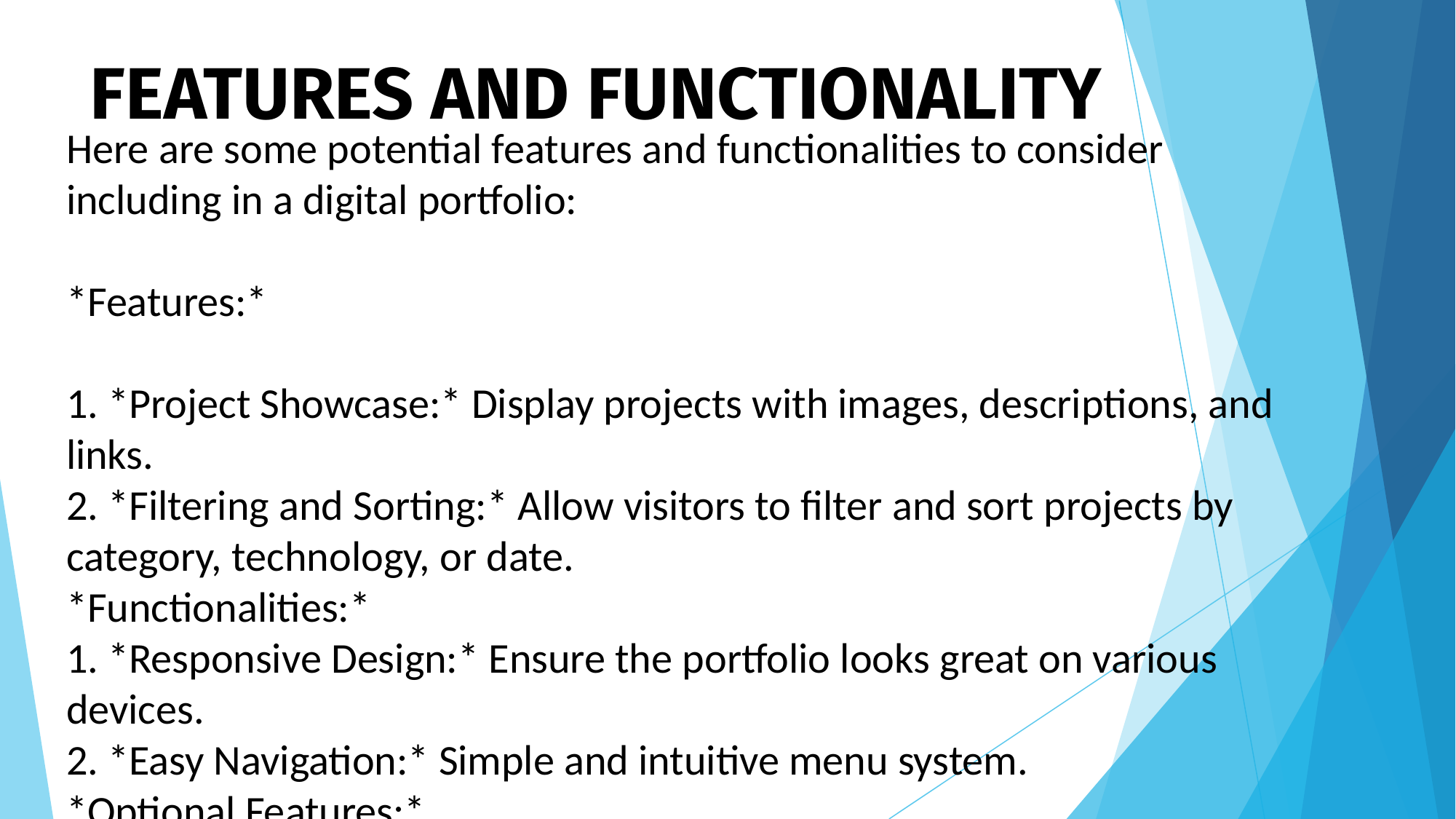

# FEATURES AND FUNCTIONALITY
Here are some potential features and functionalities to consider including in a digital portfolio:

*Features:*

1. *Project Showcase:* Display projects with images, descriptions, and links.
2. *Filtering and Sorting:* Allow visitors to filter and sort projects by category, technology, or date.
*Functionalities:*
1. *Responsive Design:* Ensure the portfolio looks great on various devices.
2. *Easy Navigation:* Simple and intuitive menu system.
*Optional Features:*
1. *Case Studies:* In-depth examinations of specific projects.
2. *Testimonials:* Quotes or reviews from clients or colleagues.
3. *Skills and Certifications:* List relevant skills and certifications.

By incorporating these features and functionalities, you can create a digital portfolio that effectively showcases your skills and experience.